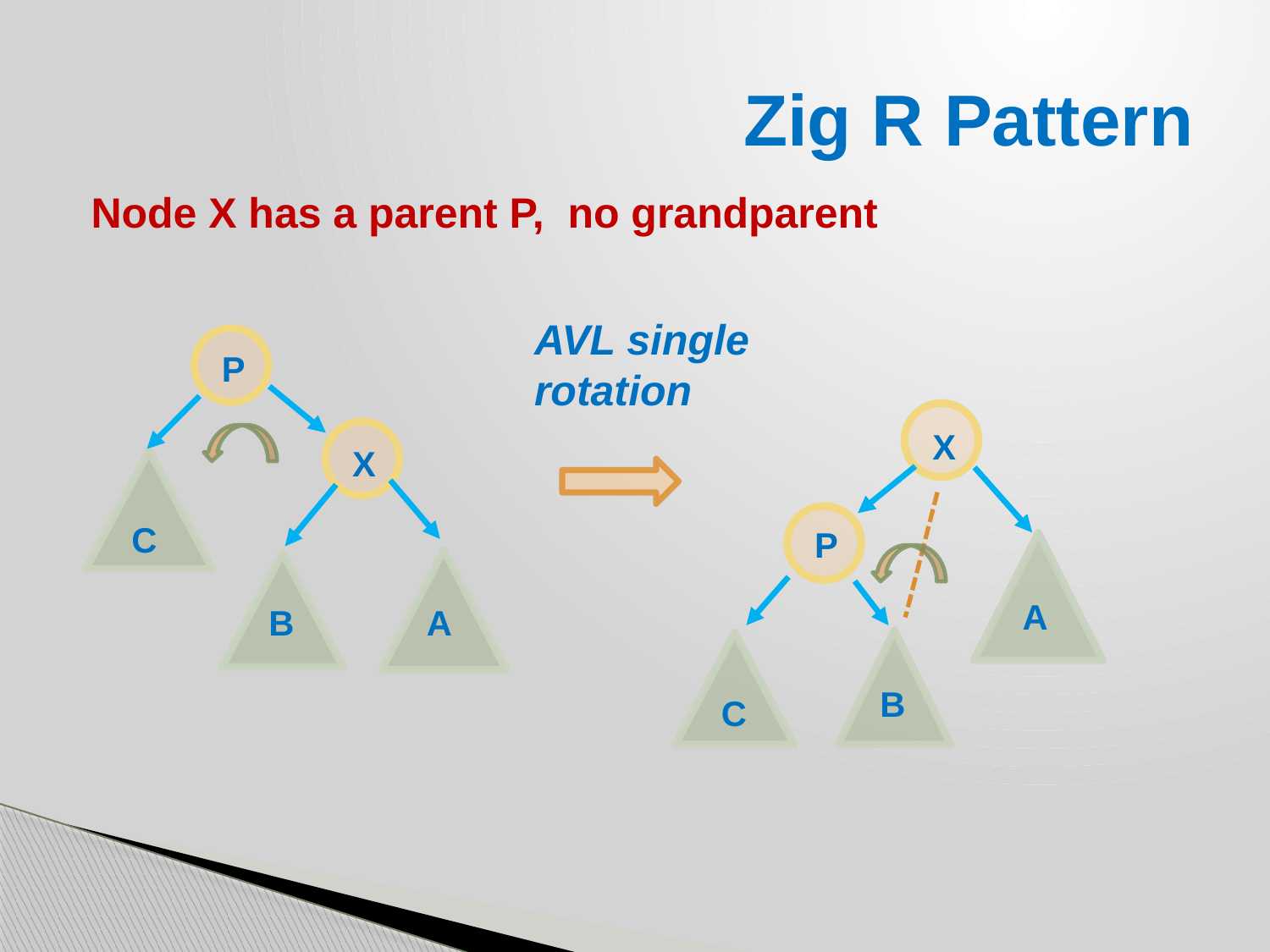

# Zig R Pattern
Node X has a parent P,  no grandparent
AVL single rotation

P

X

C

B
A

X

P

A

B
C